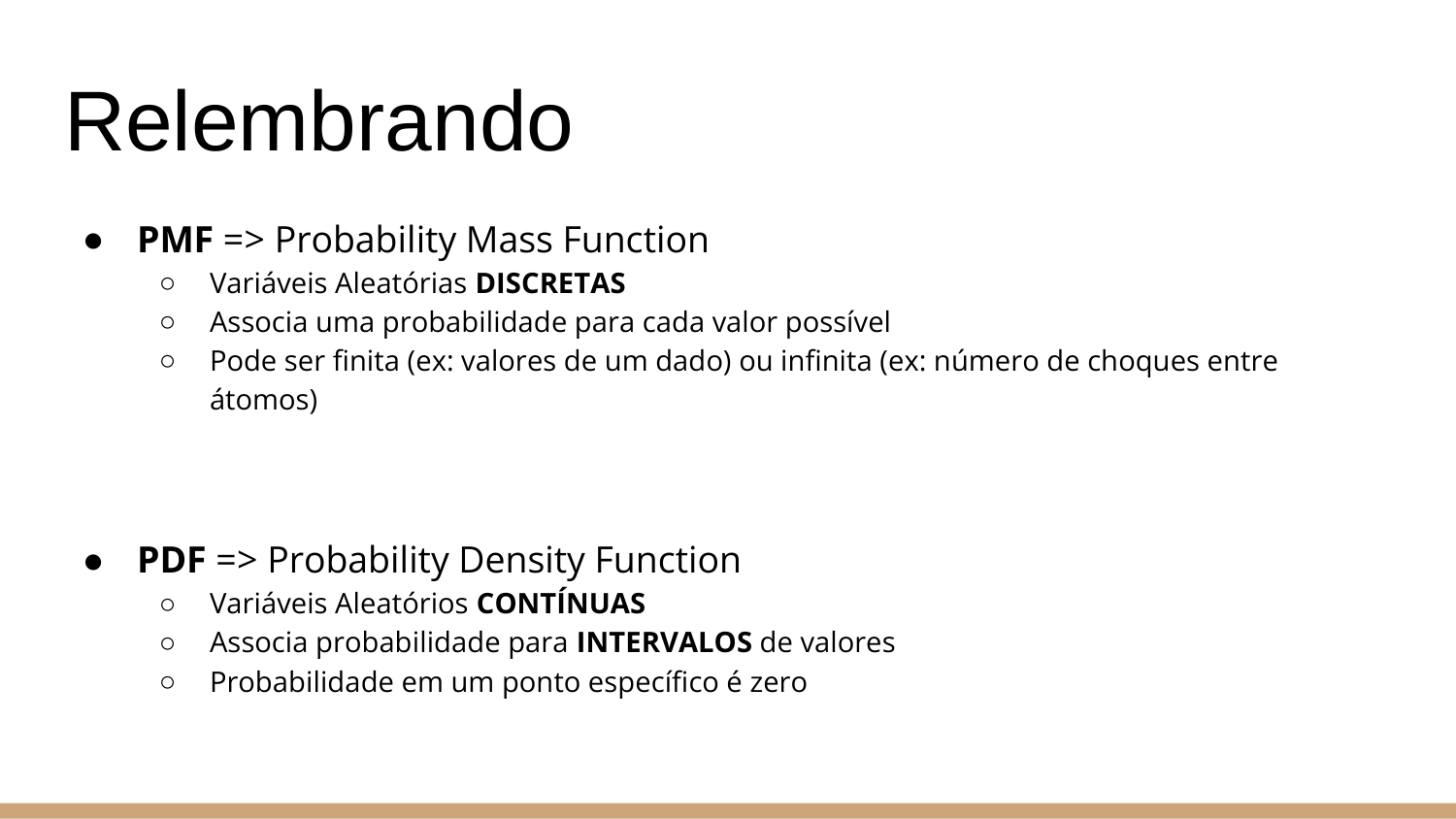

# Relembrando
PMF => Probability Mass Function
Variáveis Aleatórias DISCRETAS
Associa uma probabilidade para cada valor possível
Pode ser finita (ex: valores de um dado) ou infinita (ex: número de choques entre átomos)

PDF => Probability Density Function
Variáveis Aleatórios CONTÍNUAS
Associa probabilidade para INTERVALOS de valores
Probabilidade em um ponto específico é zero